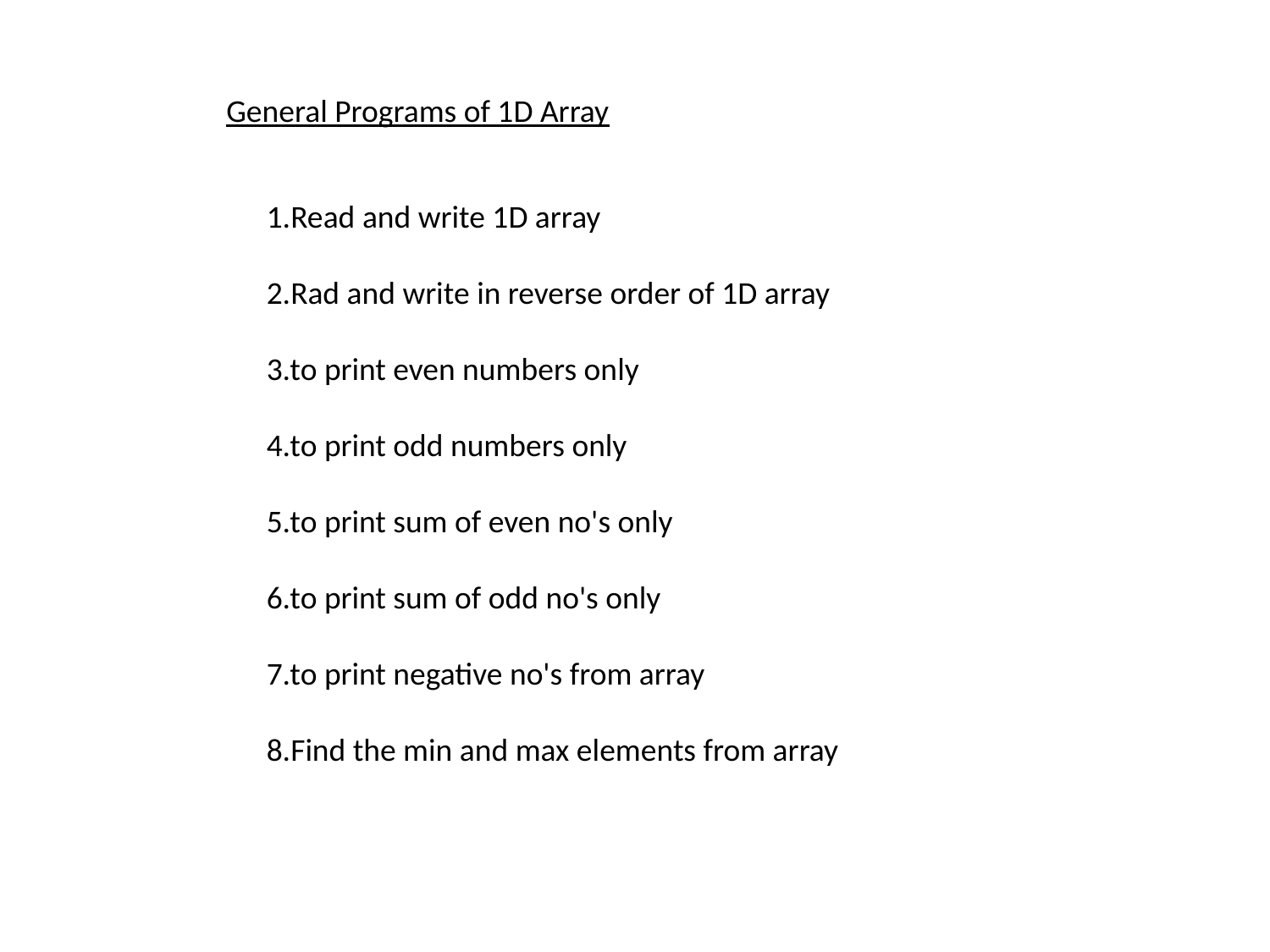

General Programs of 1D Array
	1.Read and write 1D array

	2.Rad and write in reverse order of 1D array

	3.to print even numbers only

	4.to print odd numbers only

	5.to print sum of even no's only

	6.to print sum of odd no's only

	7.to print negative no's from array

	8.Find the min and max elements from array